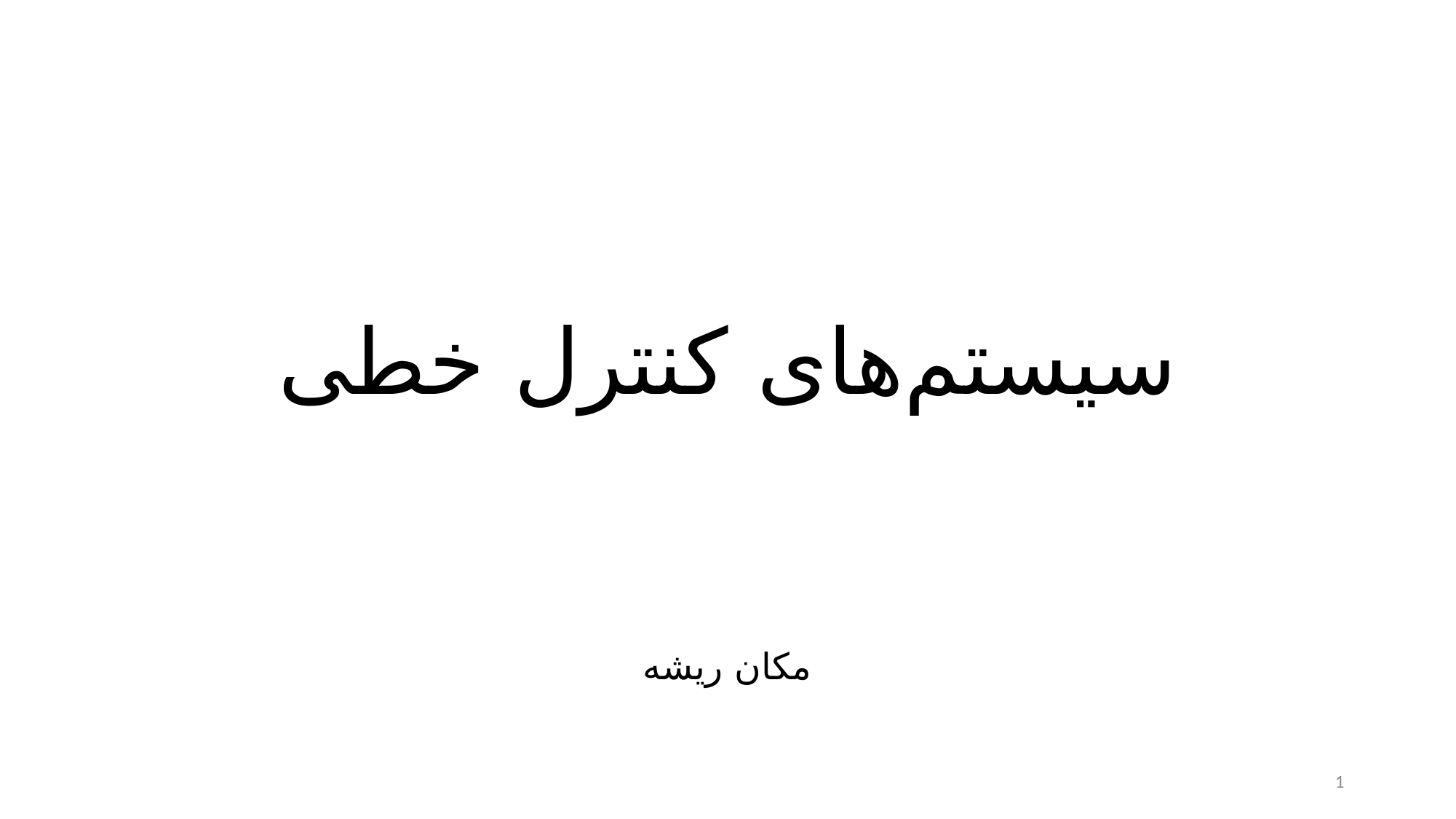

# سیستم‌های کنترل خطی

مکان ریشه
1